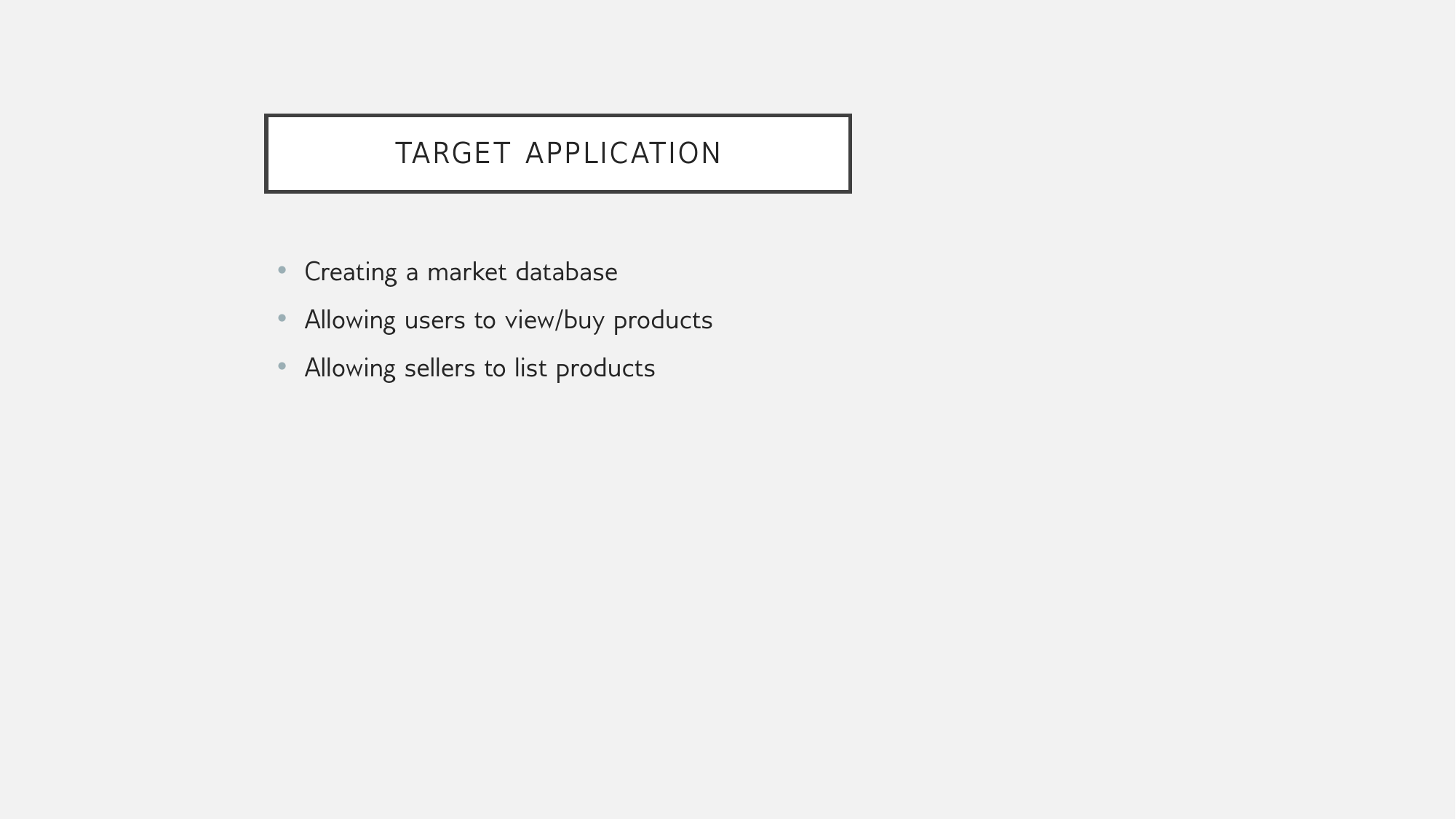

# Target Application
Creating a market database
Allowing users to view/buy products
Allowing sellers to list products